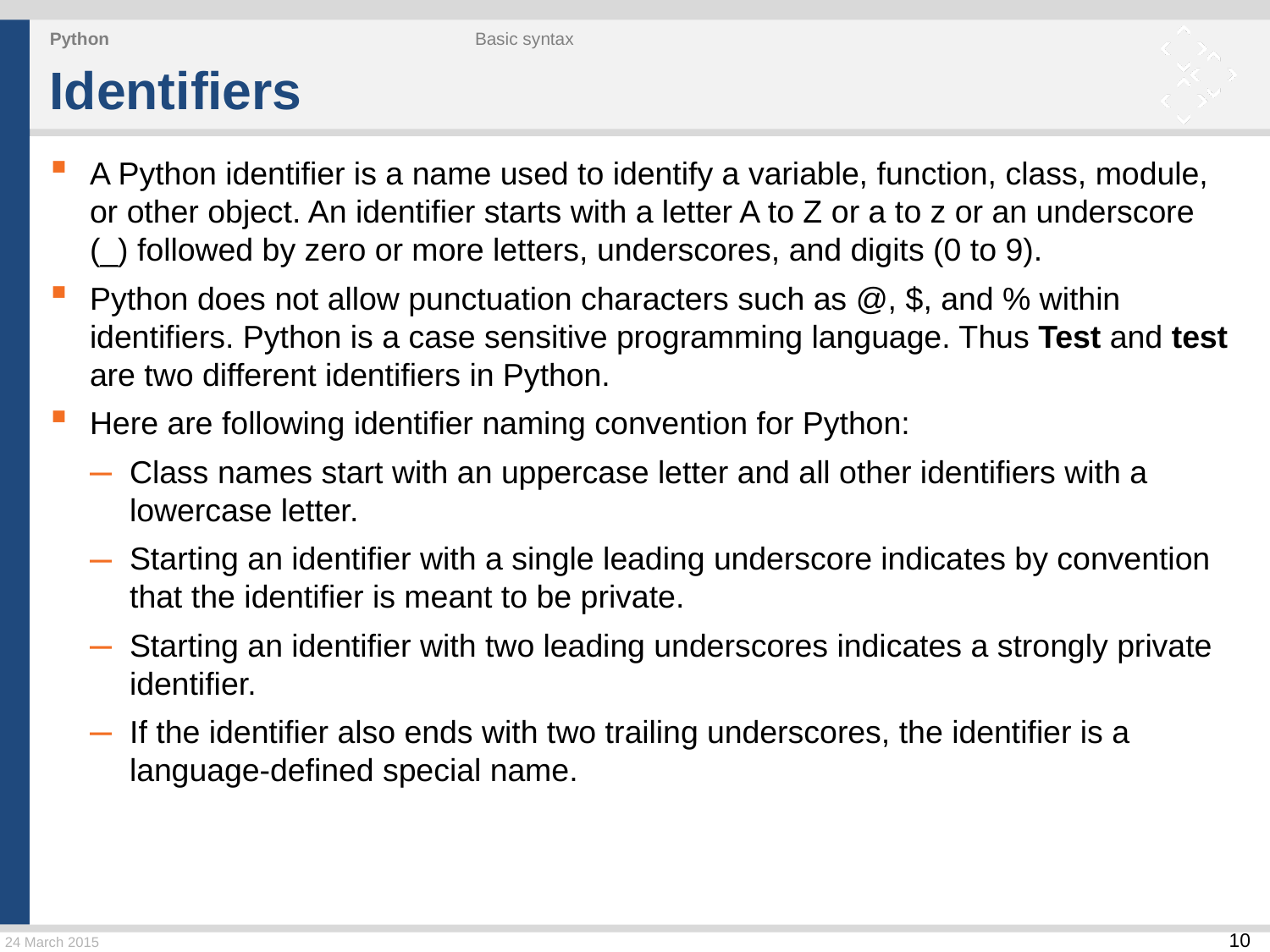

Python
Basic syntax
Identifiers
A Python identifier is a name used to identify a variable, function, class, module, or other object. An identifier starts with a letter A to Z or a to z or an underscore (_) followed by zero or more letters, underscores, and digits (0 to 9).
Python does not allow punctuation characters such as @, $, and % within identifiers. Python is a case sensitive programming language. Thus Test and test are two different identifiers in Python.
Here are following identifier naming convention for Python:
Class names start with an uppercase letter and all other identifiers with a lowercase letter.
Starting an identifier with a single leading underscore indicates by convention that the identifier is meant to be private.
Starting an identifier with two leading underscores indicates a strongly private identifier.
If the identifier also ends with two trailing underscores, the identifier is a language-defined special name.

24 March 2015